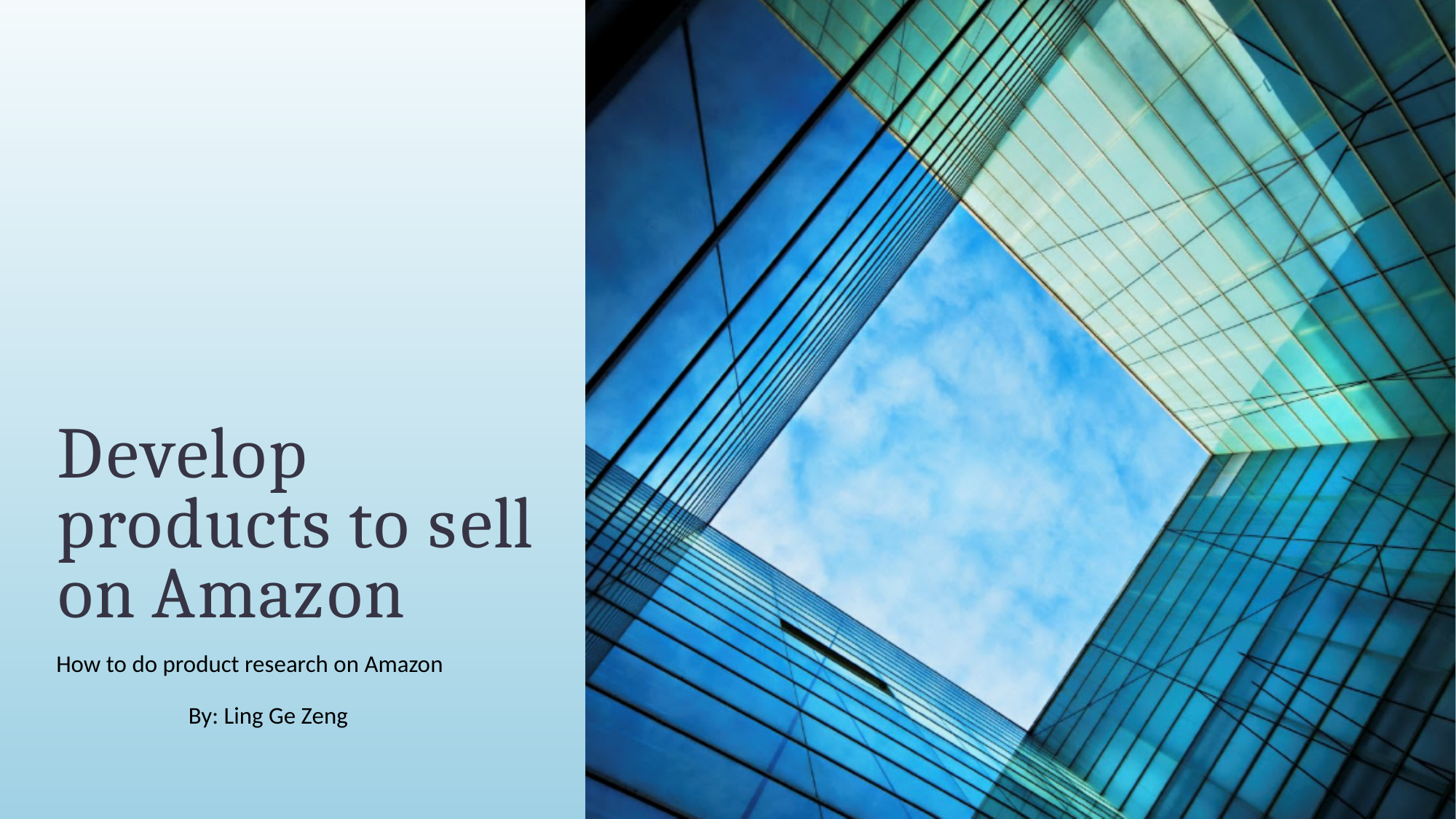

# Develop products to sell on Amazon
How to do product research on Amazon

		           By: Ling Ge Zeng